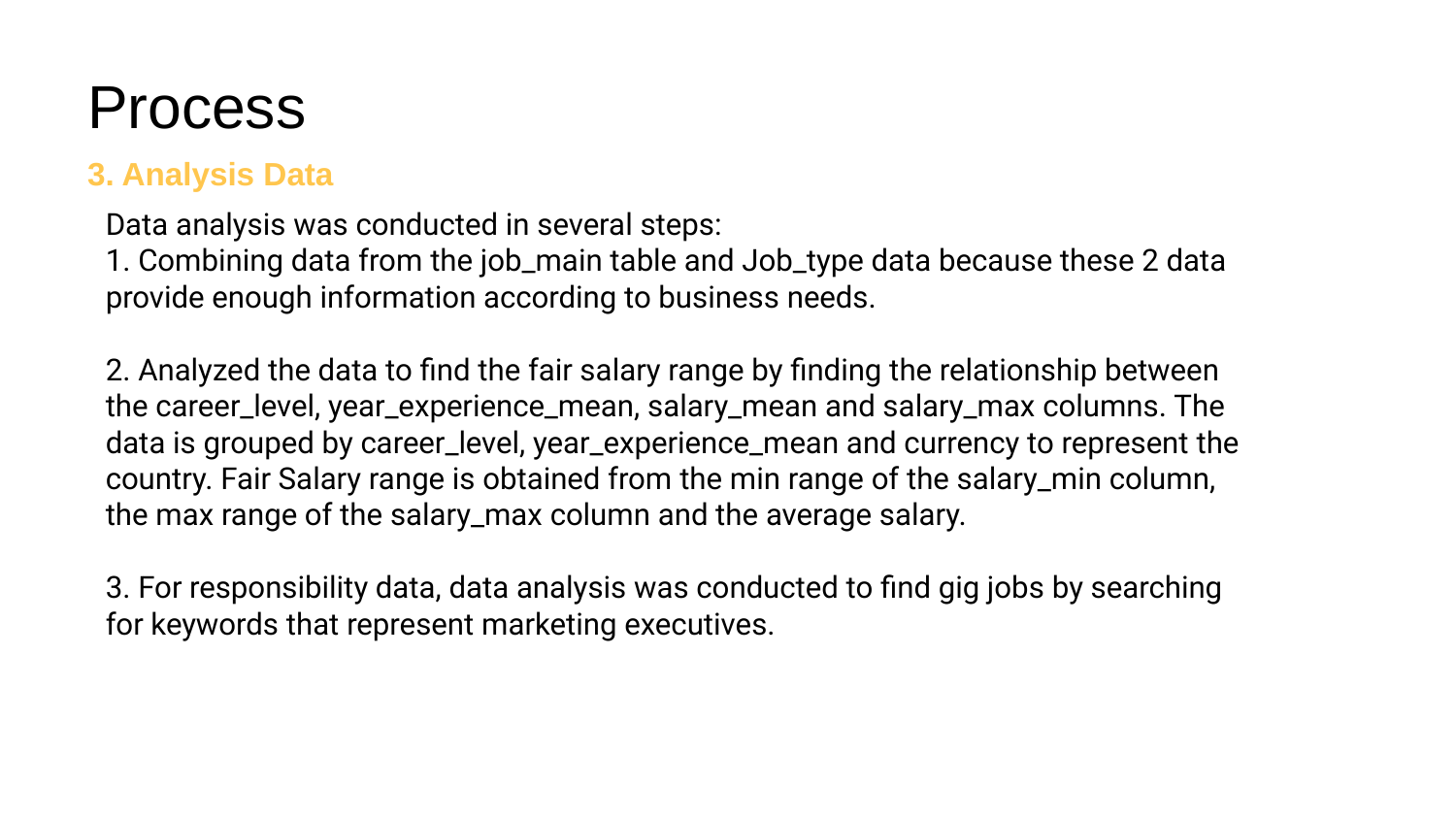

# Process
3. Analysis Data
Data analysis was conducted in several steps:
1. Combining data from the job_main table and Job_type data because these 2 data provide enough information according to business needs.

2. Analyzed the data to find the fair salary range by finding the relationship between the career_level, year_experience_mean, salary_mean and salary_max columns. The data is grouped by career_level, year_experience_mean and currency to represent the country. Fair Salary range is obtained from the min range of the salary_min column, the max range of the salary_max column and the average salary.

3. For responsibility data, data analysis was conducted to find gig jobs by searching for keywords that represent marketing executives.